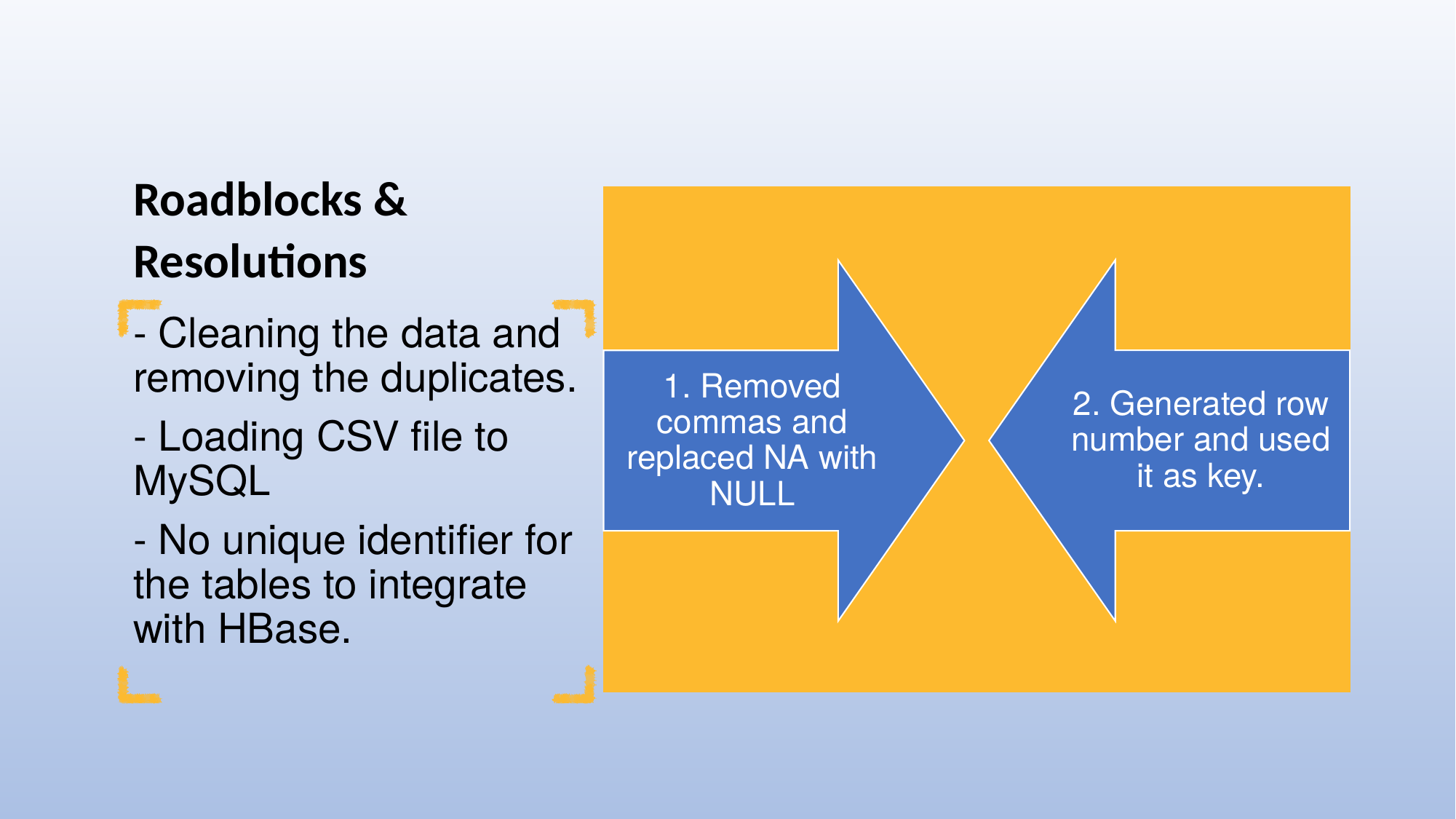

# Roadblocks & Resolutions
1. Removed commas and replaced NA with NULL
2. Generated row number and used it as key.
- Cleaning the data and removing the duplicates.
- Loading CSV file to MySQL
- No unique identifier for the tables to integrate with HBase.